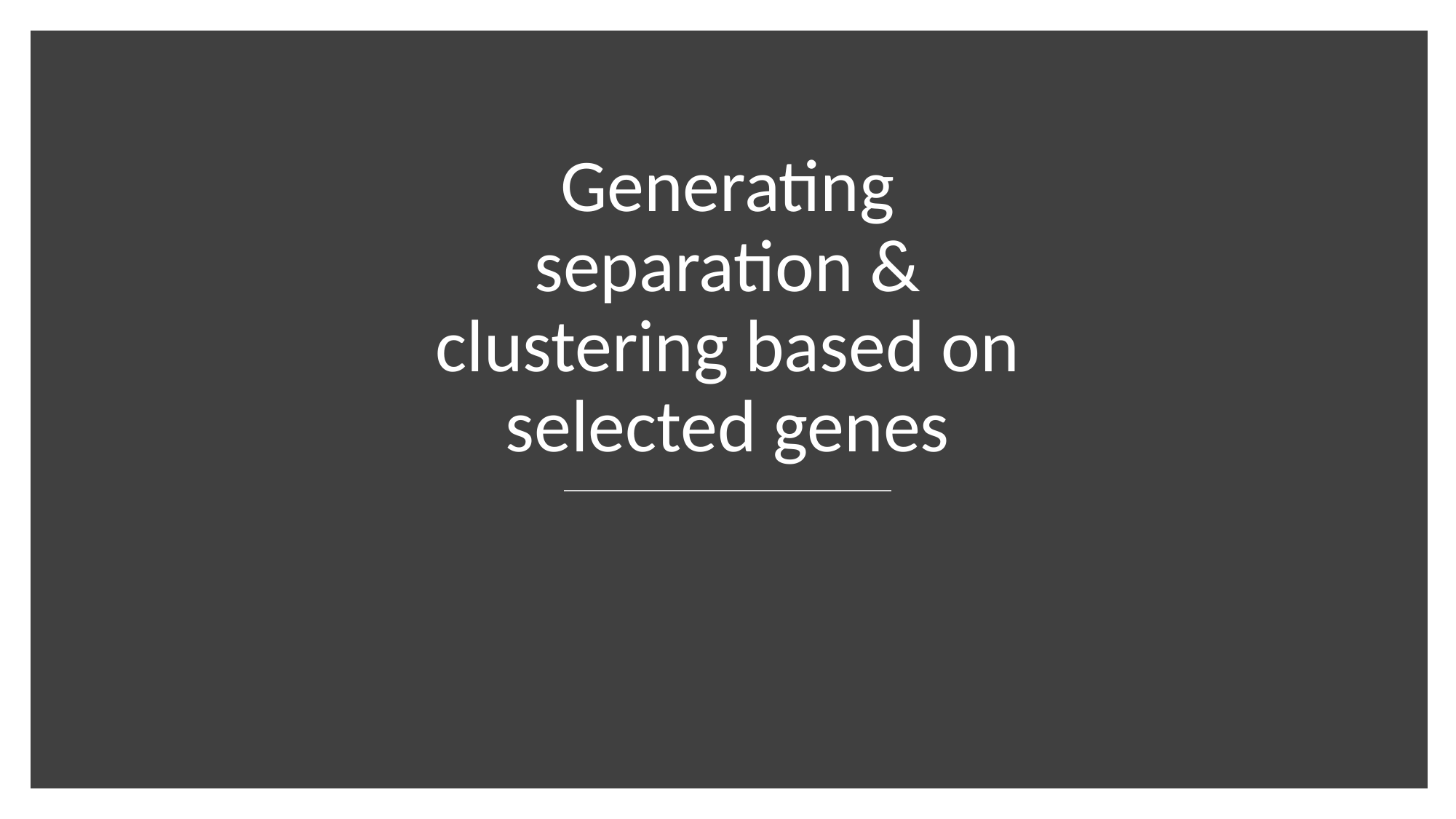

# Generating separation & clustering based on selected genes